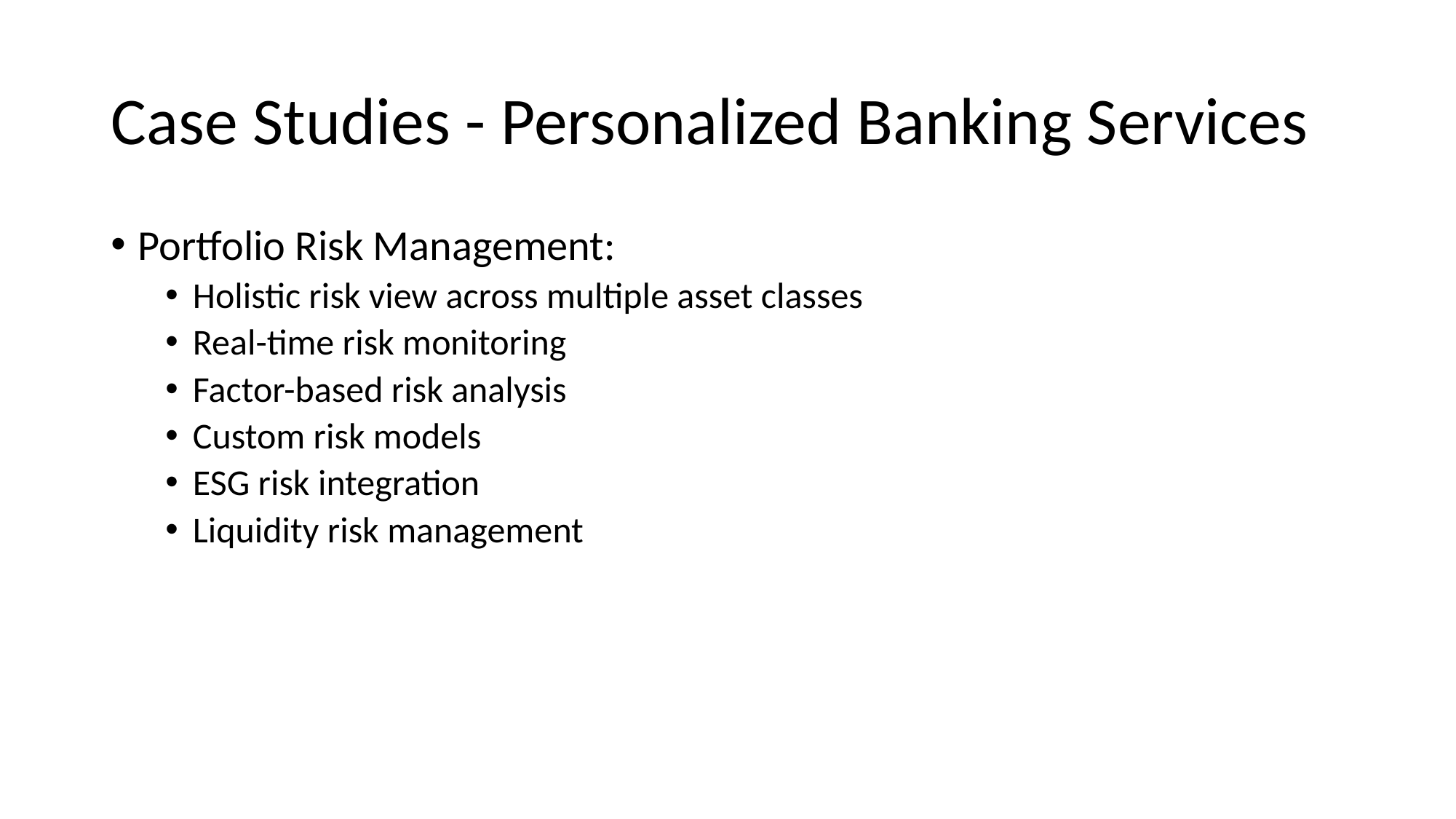

# Case Studies - Personalized Banking Services
Portfolio Risk Management:
Holistic risk view across multiple asset classes
Real-time risk monitoring
Factor-based risk analysis
Custom risk models
ESG risk integration
Liquidity risk management